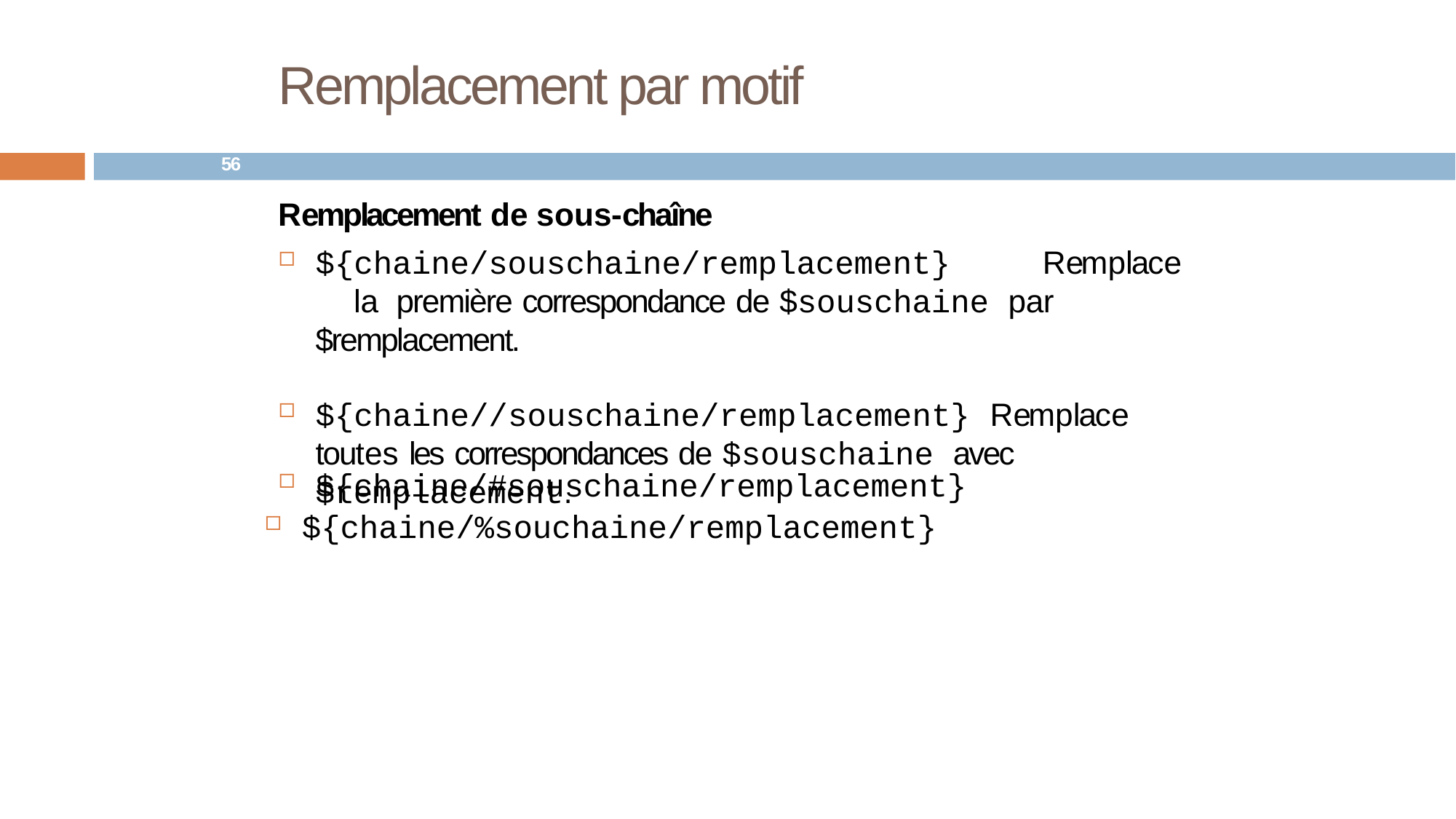

# Remplacement par motif
56
Remplacement de sous-chaîne
${chaine/souschaine/remplacement}	Remplace	la  première correspondance de $souschaine par $remplacement.

${chaine//souschaine/remplacement} Remplace	toutes  les correspondances de $souschaine avec $remplacement.
${chaine/#souschaine/remplacement}

${chaine/%souchaine/remplacement}